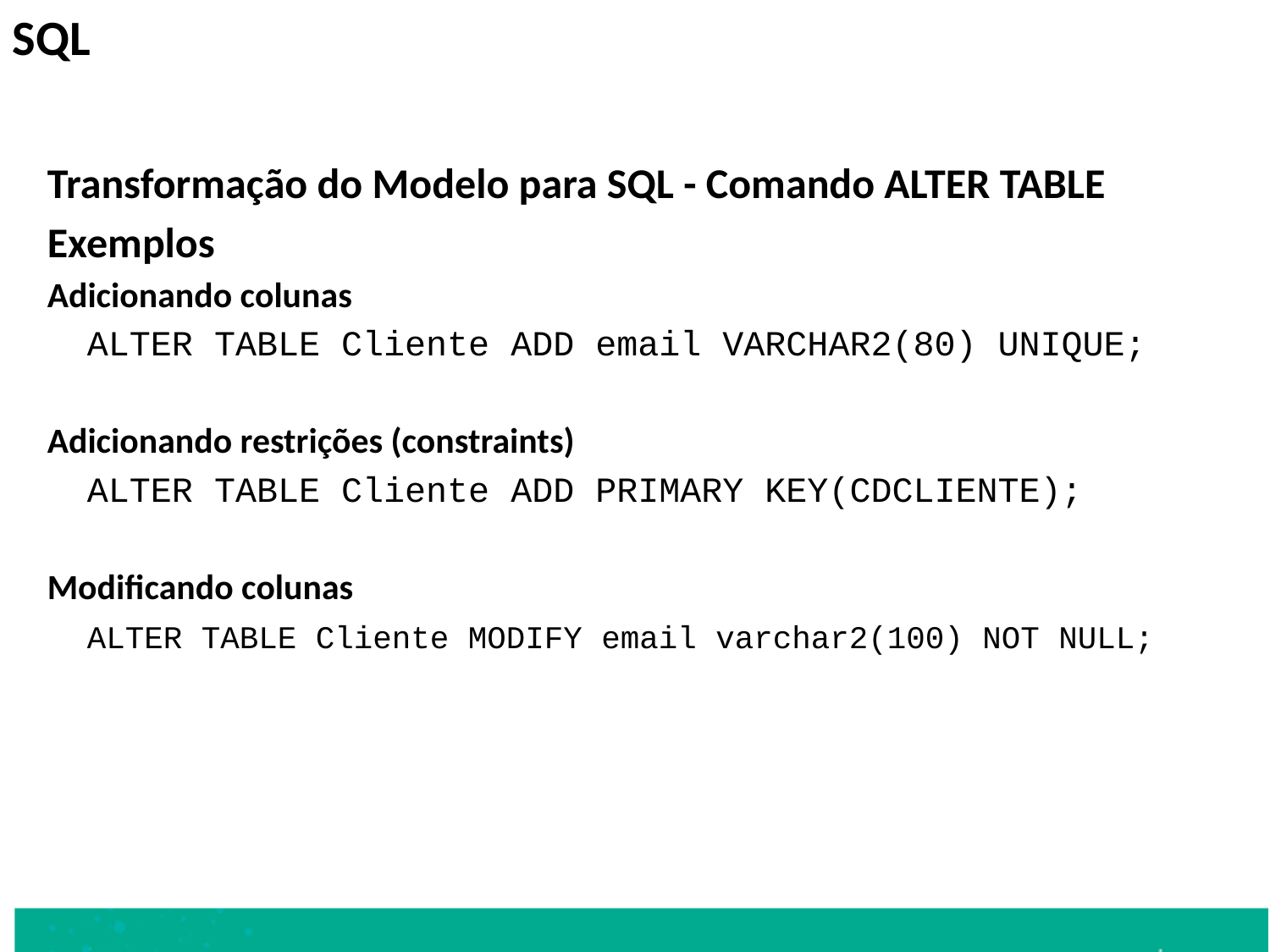

SQL
Transformação do Modelo para SQL - Comando ALTER TABLE
Exemplos
Adicionando colunas
	ALTER TABLE Cliente ADD email VARCHAR2(80) UNIQUE;

Adicionando restrições (constraints)
	ALTER TABLE Cliente ADD PRIMARY KEY(CDCLIENTE);

Modificando colunas
	ALTER TABLE Cliente MODIFY email varchar2(100) NOT NULL;